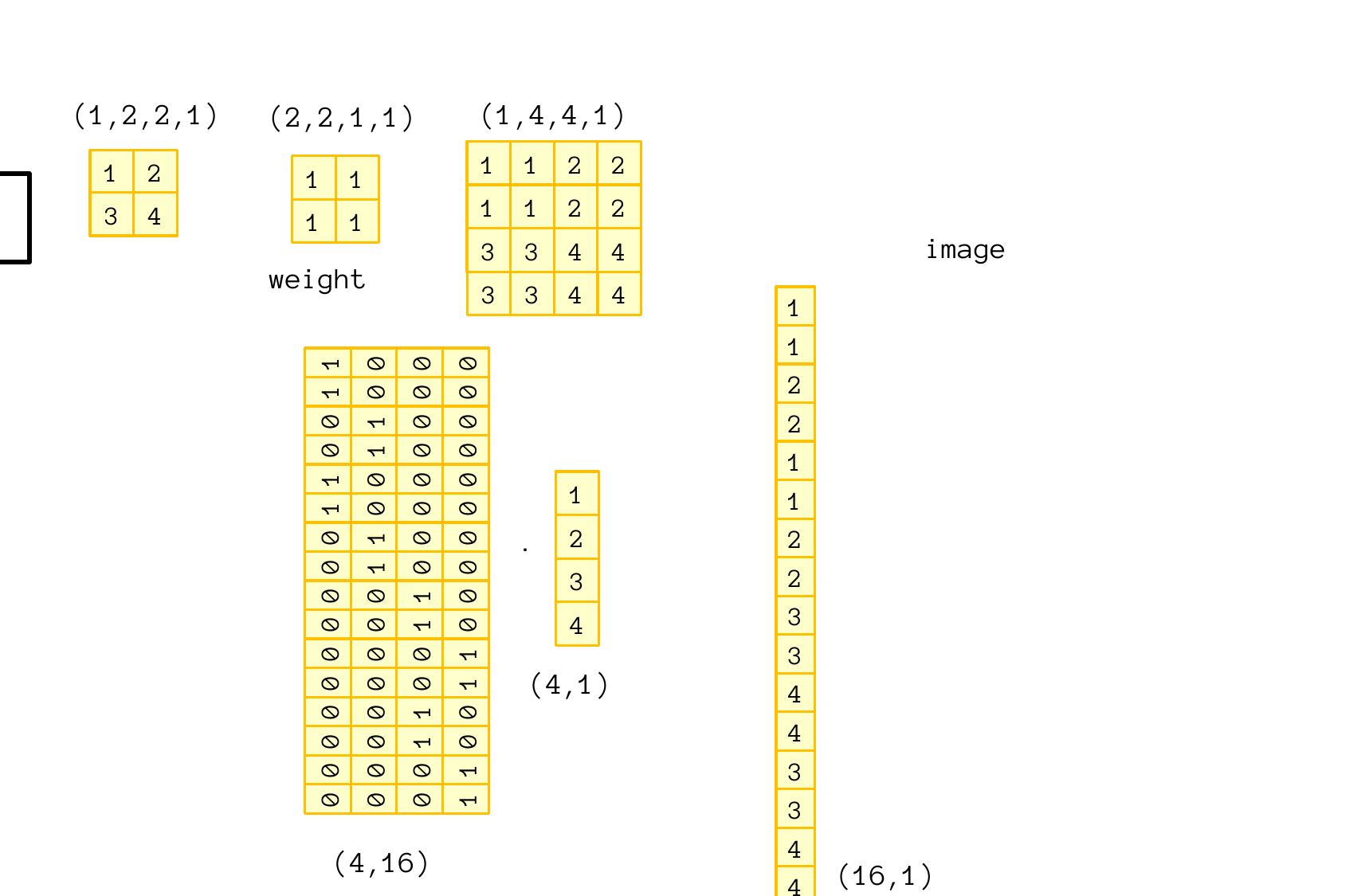

(1,4,4,1)
(1,2,2,1)
(2,2,1,1)
1
1
2
2
1
2
1
1

2
1
1
2
3
4
1
1
image
4
4
3
3
weight
4
3
3
4
1
1
2
2
1
1
1
1
1
0
0
1
1
0
0
0
0
0
0
0
0
0
0
0
0
1
1
0
0
1
1
0
0
0
0
0
0
0
0
0
0
0
0
0
0
0
0
1
1
0
0
1
1
0
0
0
0
0
0
0
0
0
0
0
0
1
1
0
0
1
1
.
2
2
2
3
3
4
3
(4,1)
4
4
3
3
(4,16)
4
(16,1)
4